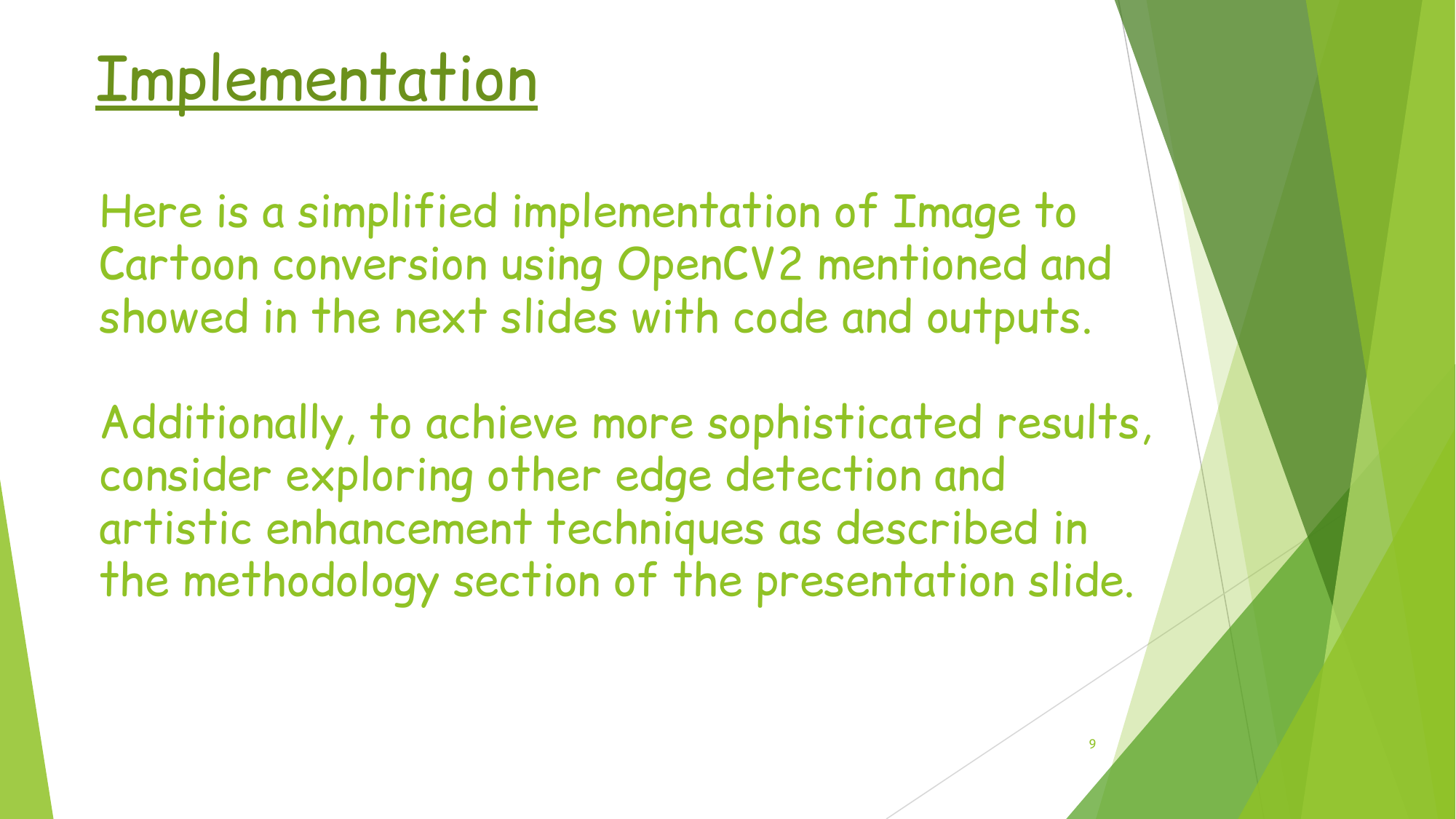

Implementation
Here is a simplified implementation of Image to Cartoon conversion using OpenCV2 mentioned and showed in the next slides with code and outputs.

Additionally, to achieve more sophisticated results, consider exploring other edge detection and artistic enhancement techniques as described in the methodology section of the presentation slide.

9